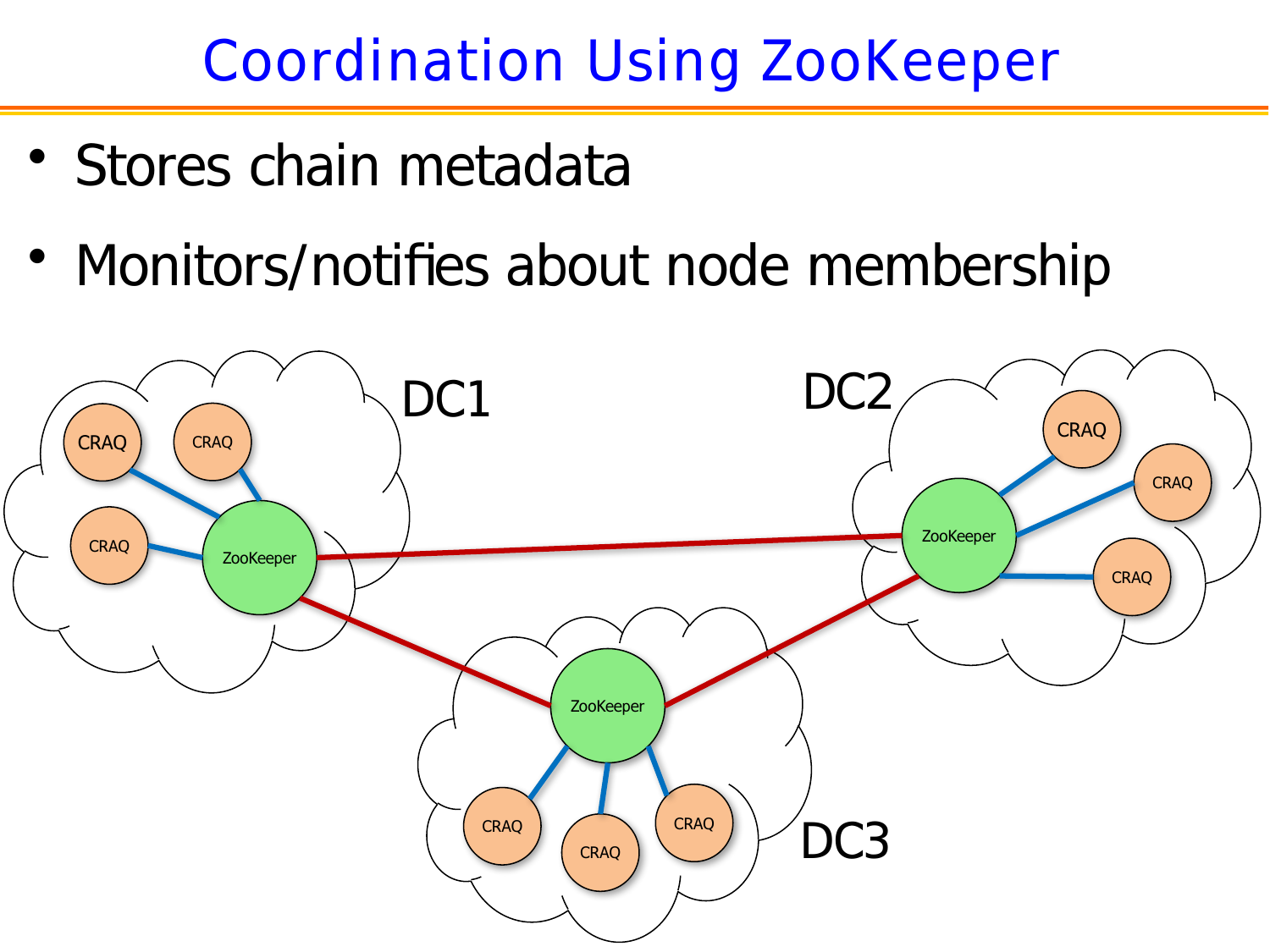

# Coordination Using ZooKeeper
Stores chain metadata
Monitors/notifies about node membership

DC2
DC1
CRAQ
CRAQ
CRAQ
CRAQ
ZooKeeper
ZooKeeper
CRAQ
CRAQ

ZooKeeper
CRAQ
CRAQ
DC3
CRAQ